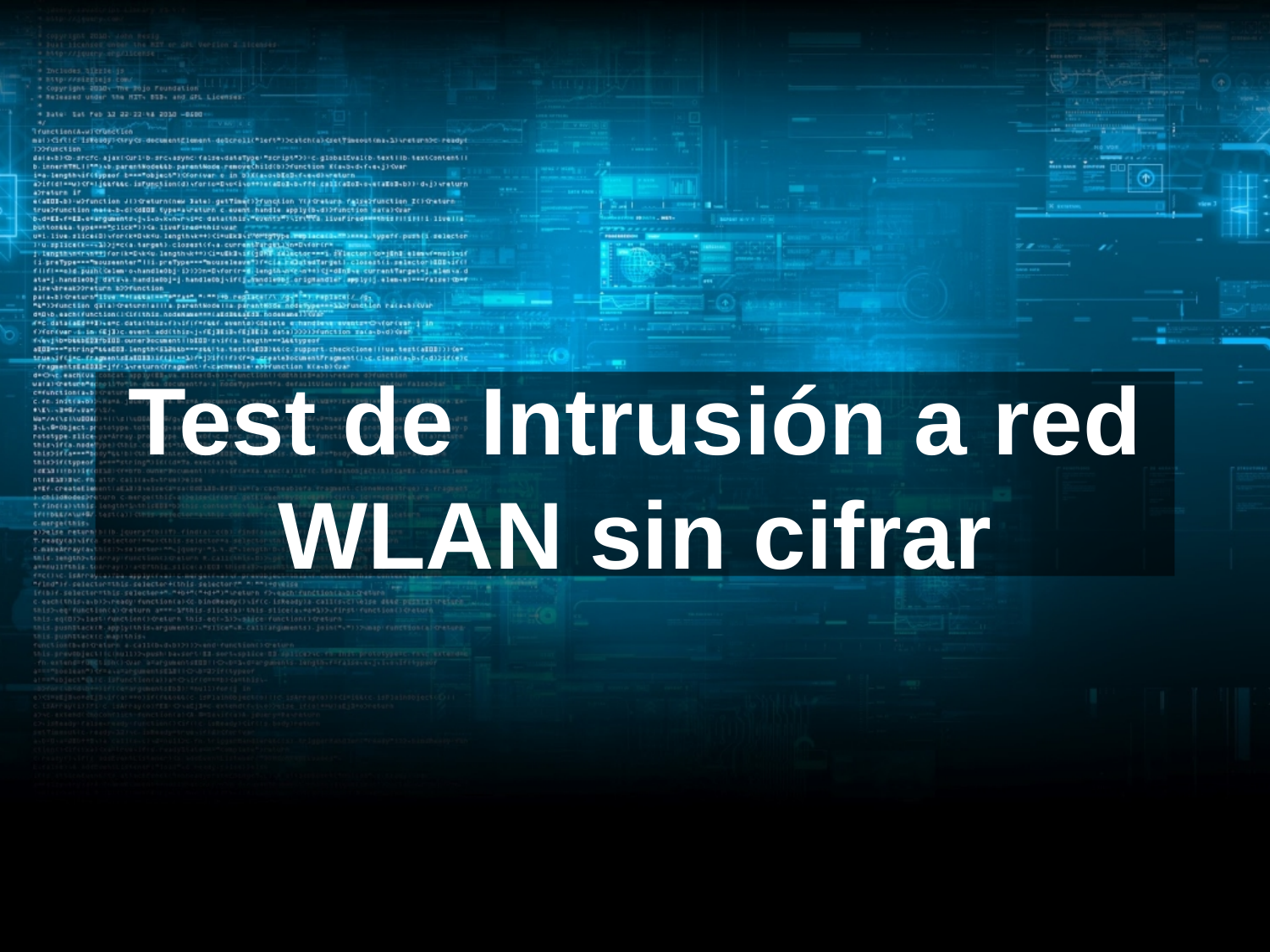

# Test de Intrusión a red WLAN sin cifrar